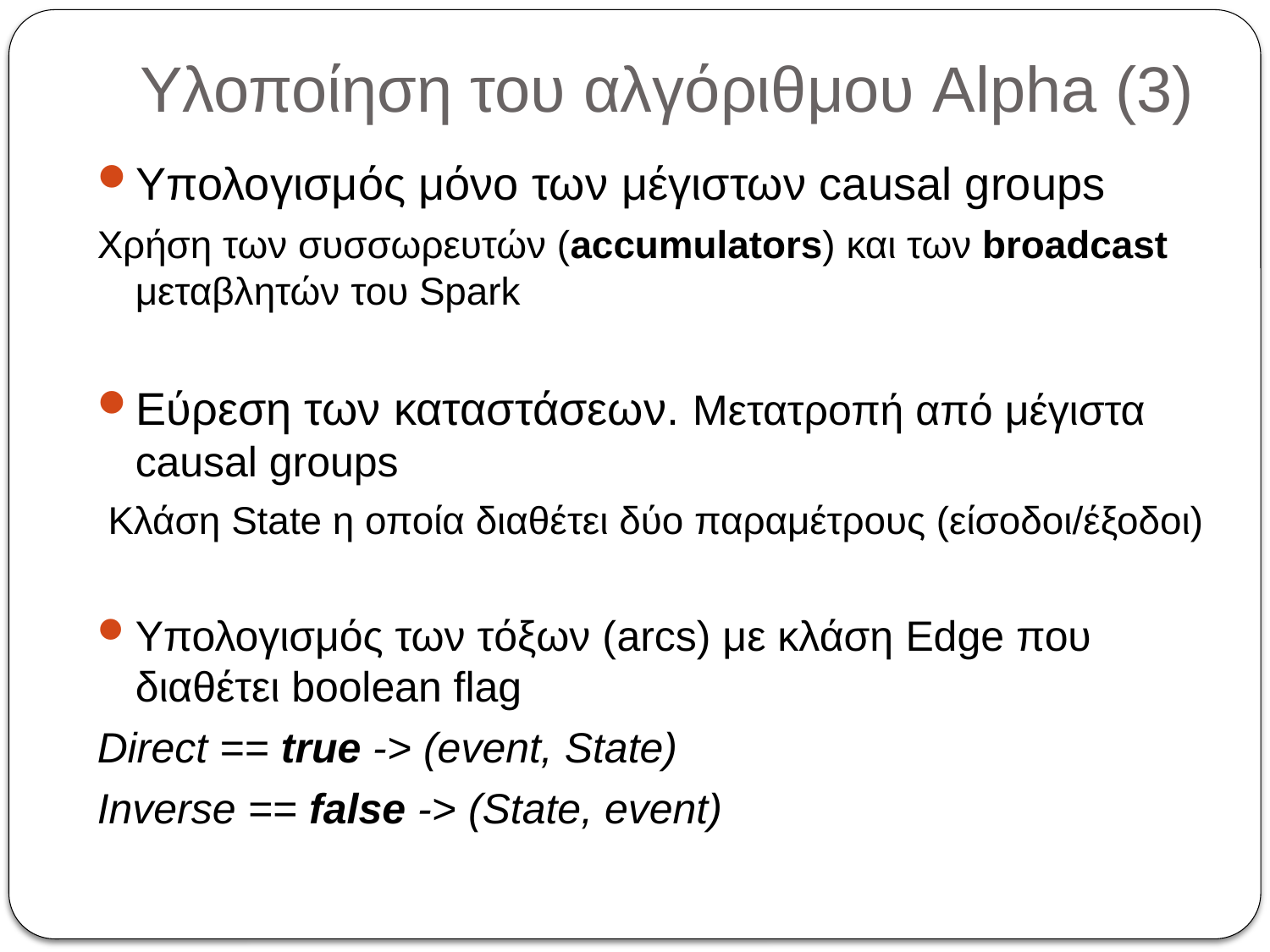

# Υλοποίηση του αλγόριθμου Alpha (3)
Υπολογισμός μόνο των μέγιστων causal groups
Χρήση των συσσωρευτών (accumulators) και των broadcast μεταβλητών του Spark

Εύρεση των καταστάσεων. Μετατροπή από μέγιστα causal groups
 Κλάση State η οποία διαθέτει δύο παραμέτρους (είσοδοι/έξοδοι)

Υπολογισμός των τόξων (arcs) με κλάση Edge που διαθέτει boolean flag
Direct == true -> (event, State)
Inverse == false -> (State, event)